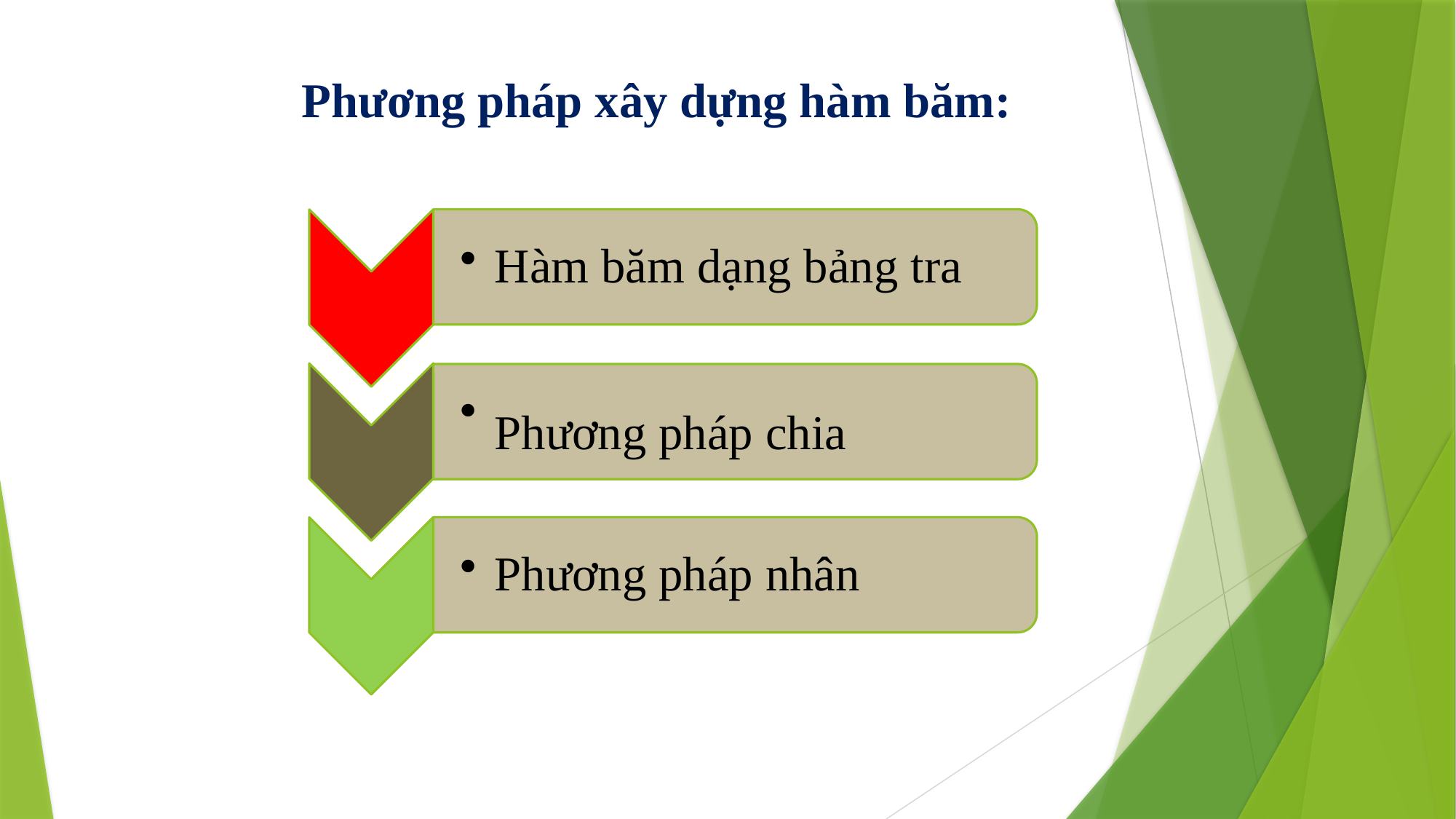

Phương pháp xây dựng hàm băm:

Hàm băm dạng bảng tra

Phương pháp chia

Phương pháp nhân